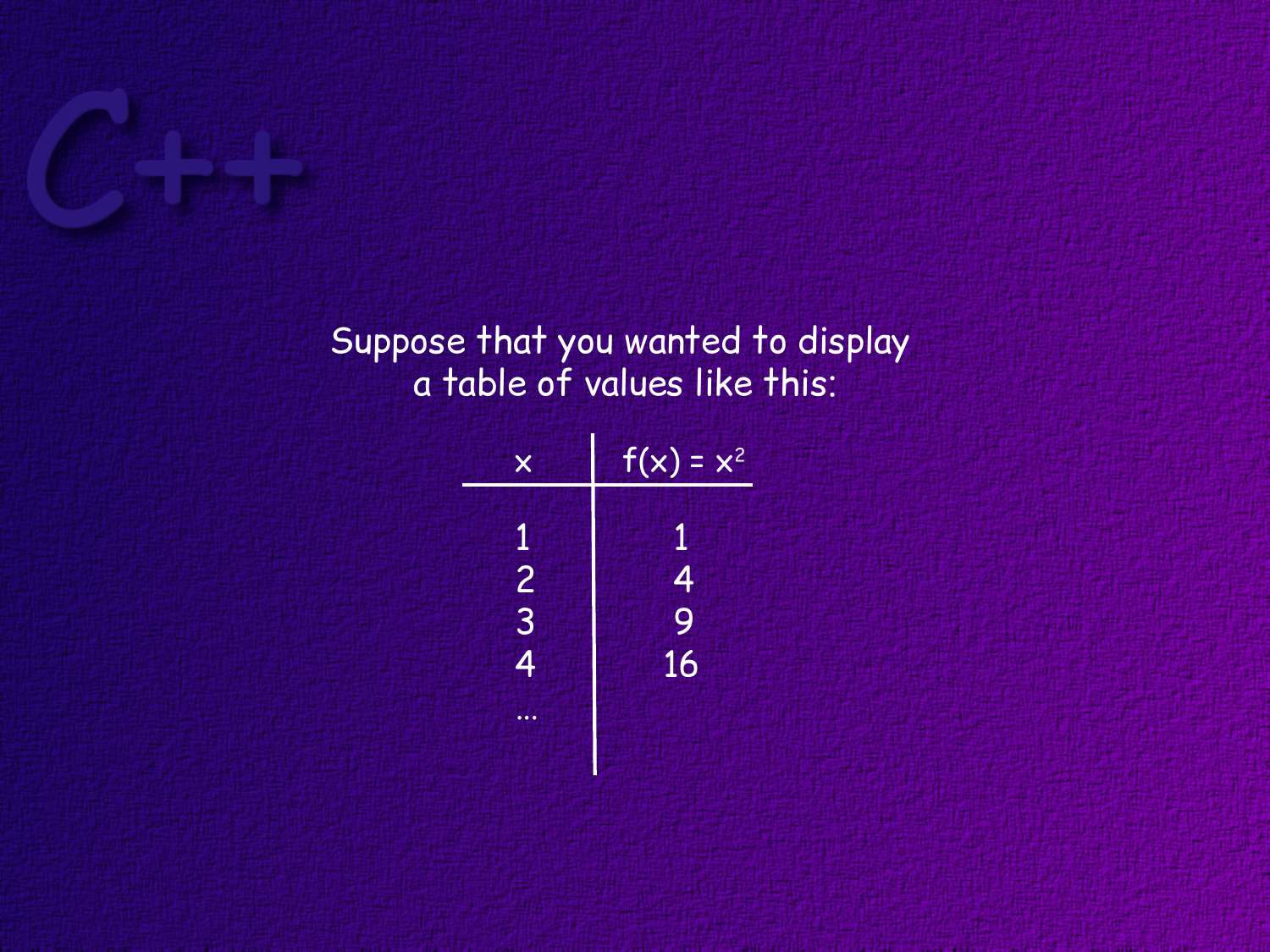

Suppose that you wanted to display
a table of values like this:
x
f(x) = x2
         1
         4
         9
        16
…